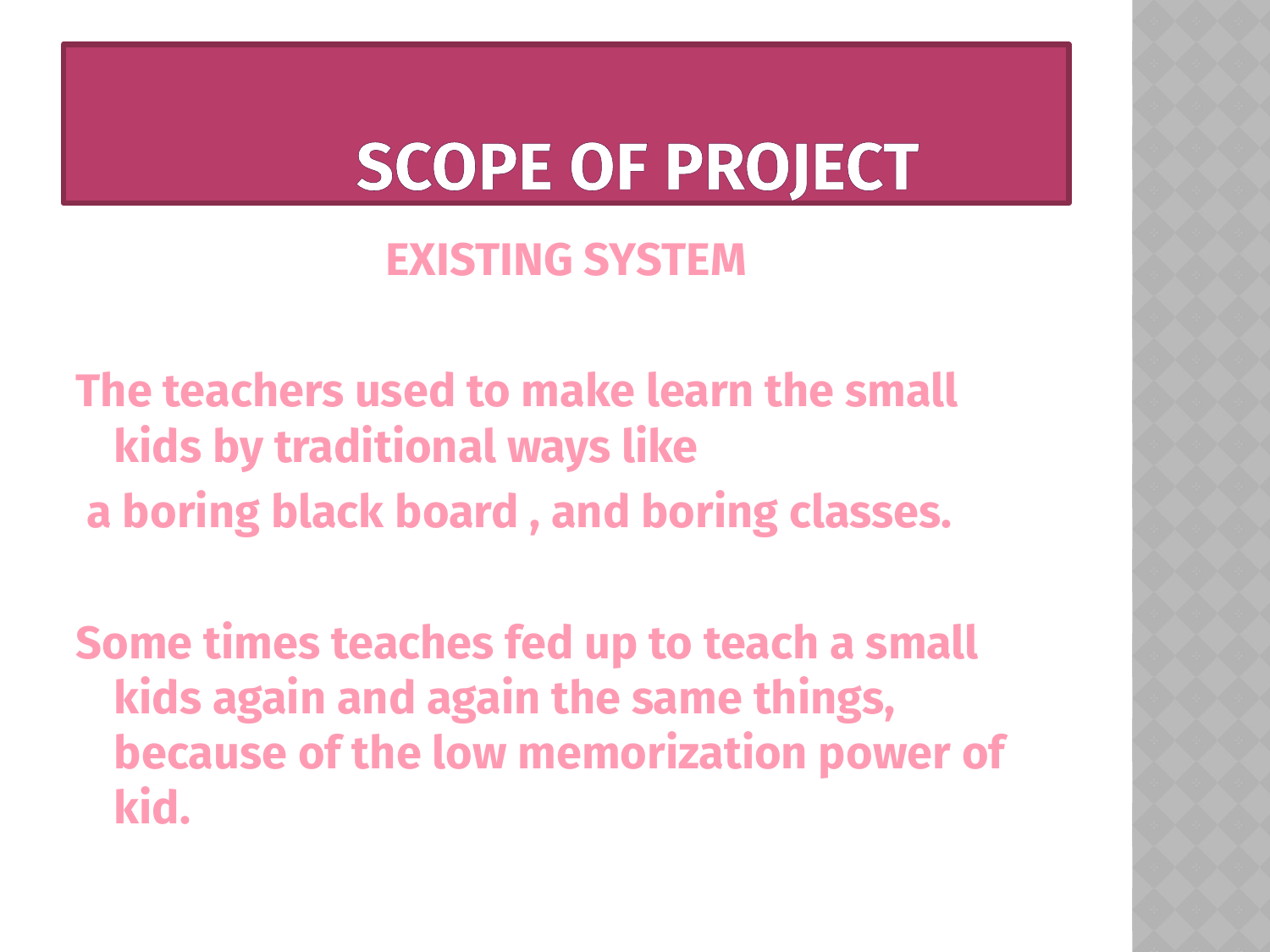

# SCOPE OF PROJECT
EXISTING SYSTEM

The teachers used to make learn the small kids by traditional ways like
 a boring black board , and boring classes.

Some times teaches fed up to teach a small kids again and again the same things,  because of the low memorization power of kid.